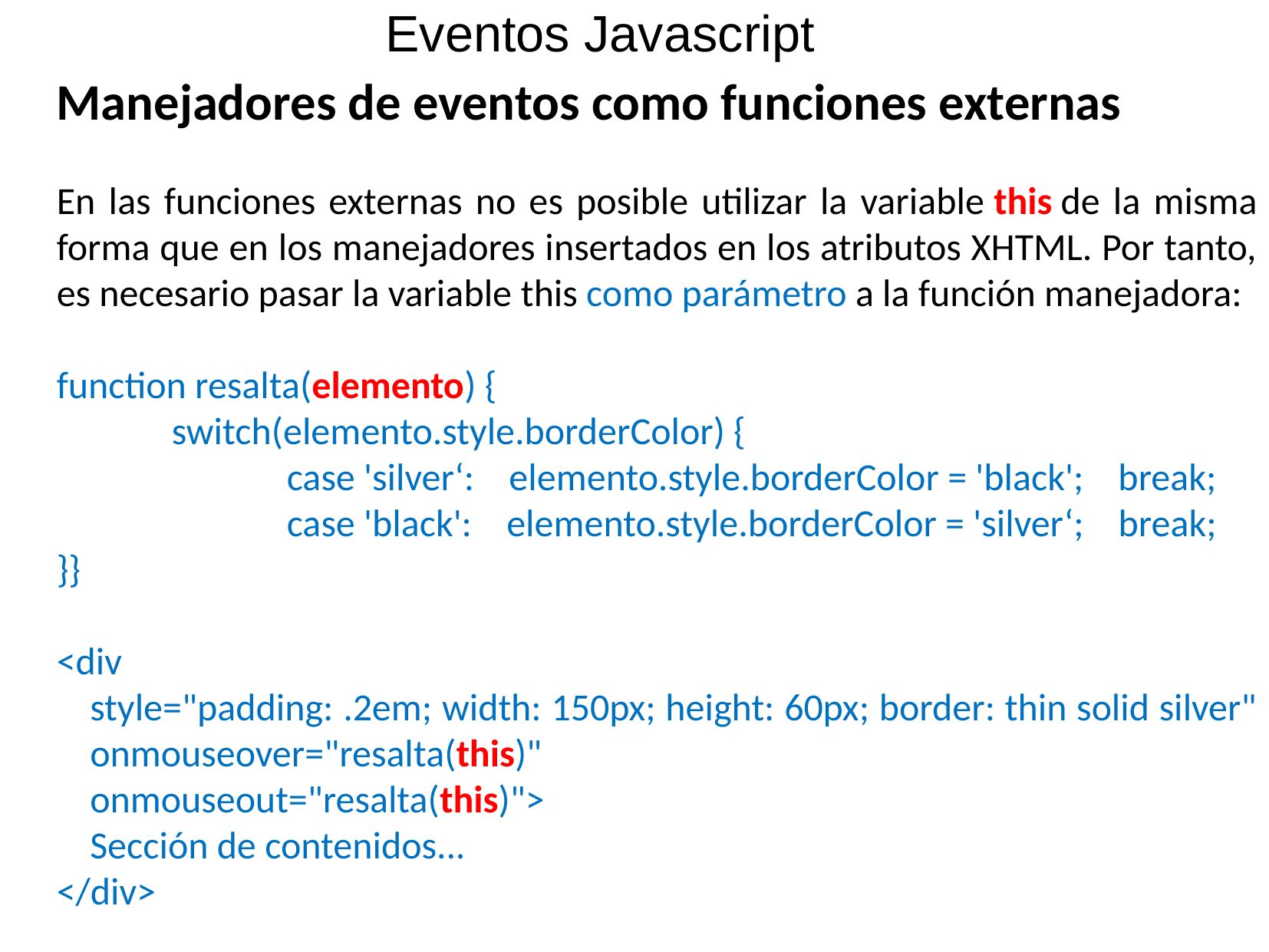

Eventos Javascript
Manejadores de eventos como funciones externas

En las funciones externas no es posible utilizar la variable this de la misma forma que en los manejadores insertados en los atributos XHTML. Por tanto, es necesario pasar la variable this como parámetro a la función manejadora:

function resalta(elemento) {
	switch(elemento.style.borderColor) {
		case 'silver‘:    elemento.style.borderColor = 'black';    break;
		case 'black':    elemento.style.borderColor = 'silver‘;    break;
}}

<div
style="padding: .2em; width: 150px; height: 60px; border: thin solid silver" onmouseover="resalta(this)"
onmouseout="resalta(this)">
Sección de contenidos...
</div>